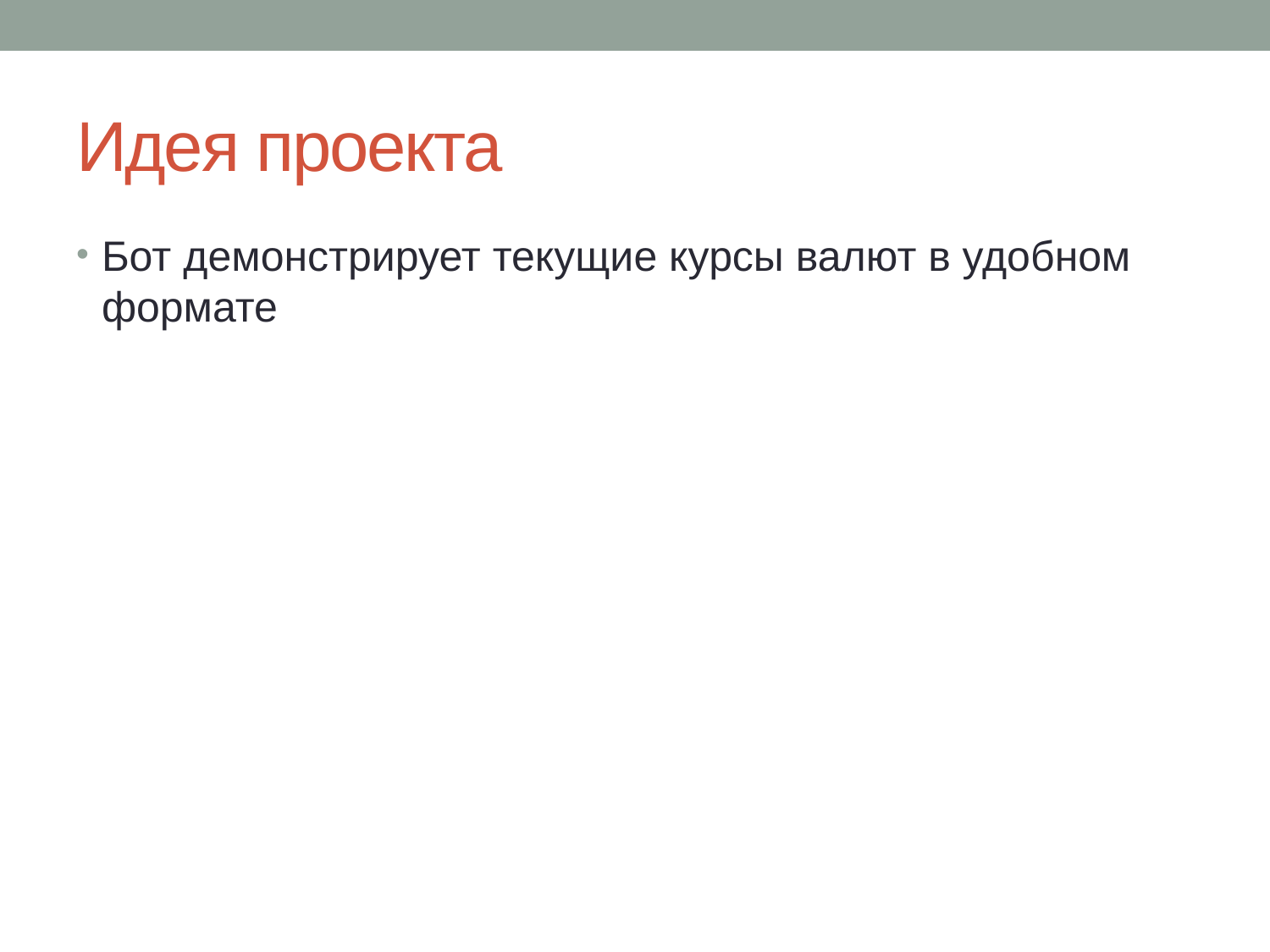

# Идея проекта
Бот демонстрирует текущие курсы валют в удобном  формате